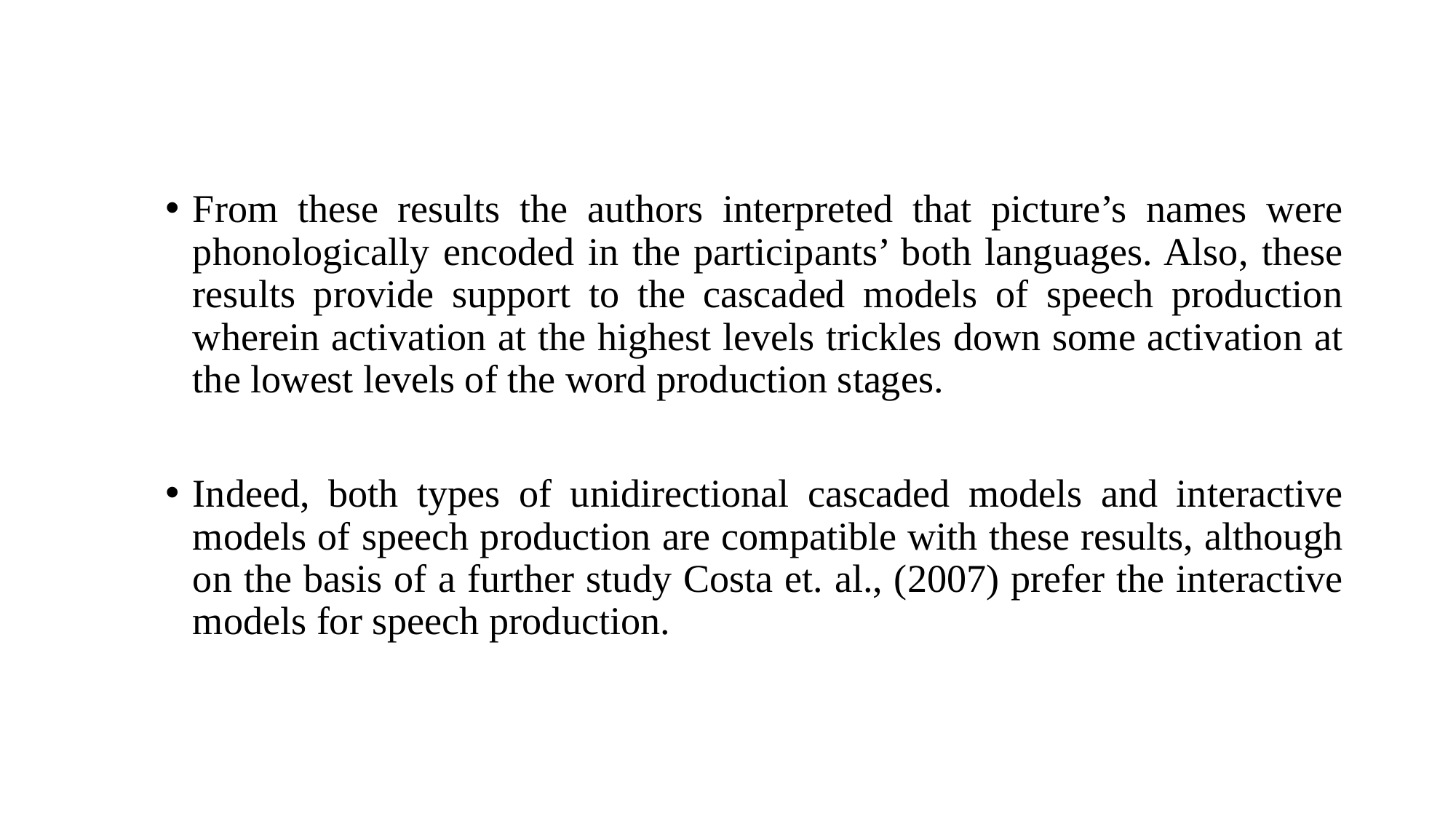

From these results the authors interpreted that picture’s names were phonologically encoded in the participants’ both languages. Also, these results provide support to the cascaded models of speech production wherein activation at the highest levels trickles down some activation at the lowest levels of the word production stages.

Indeed, both types of unidirectional cascaded models and interactive models of speech production are compatible with these results, although on the basis of a further study Costa et. al., (2007) prefer the interactive models for speech production.